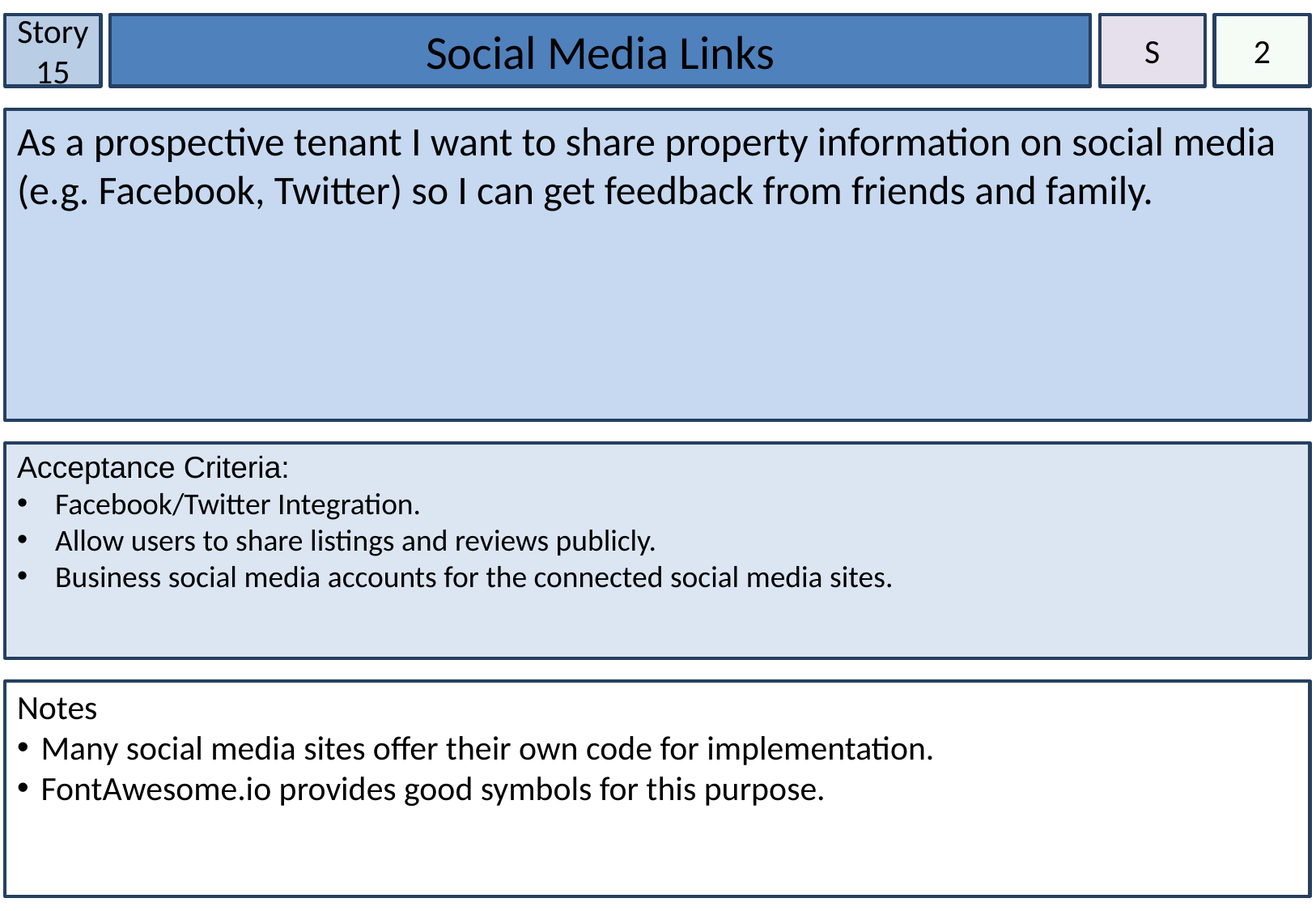

Story 15
Social Media Links
S
2
As a prospective tenant I want to share property information on social media (e.g. Facebook, Twitter) so I can get feedback from friends and family.
Acceptance Criteria:
Facebook/Twitter Integration.
Allow users to share listings and reviews publicly.
Business social media accounts for the connected social media sites.

Notes
Many social media sites offer their own code for implementation.
FontAwesome.io provides good symbols for this purpose.